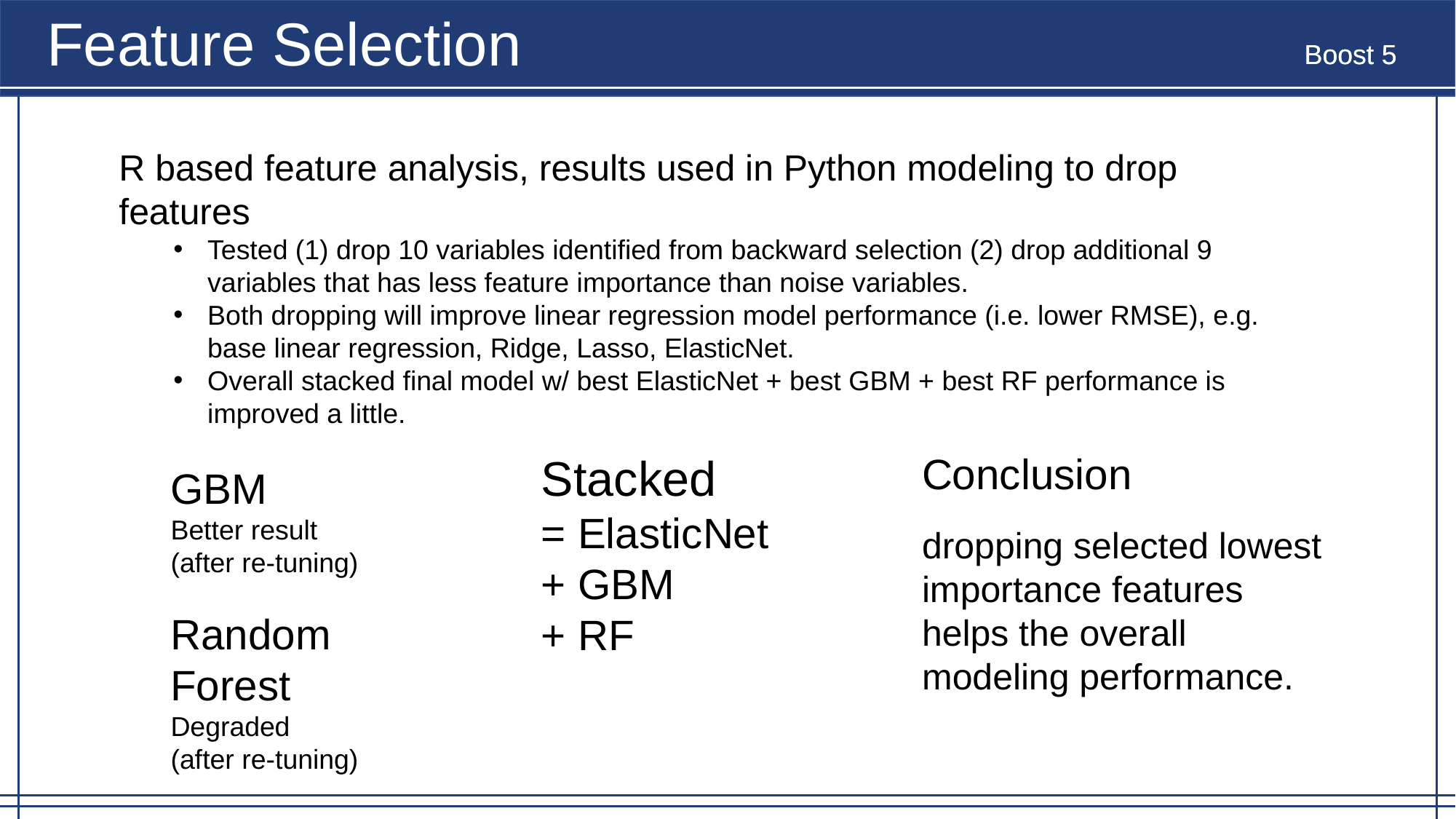

Feature Selection
R based feature analysis, results used in Python modeling to drop features
Tested (1) drop 10 variables identified from backward selection (2) drop additional 9 variables that has less feature importance than noise variables.
Both dropping will improve linear regression model performance (i.e. lower RMSE), e.g. base linear regression, Ridge, Lasso, ElasticNet.
Overall stacked final model w/ best ElasticNet + best GBM + best RF performance is improved a little.

Conclusion
dropping selected lowest importance features helps the overall modeling performance.
Stacked
= ElasticNet
+ GBM
+ RF
GBM
Better result
(after re-tuning)
Random Forest
Degraded
(after re-tuning)